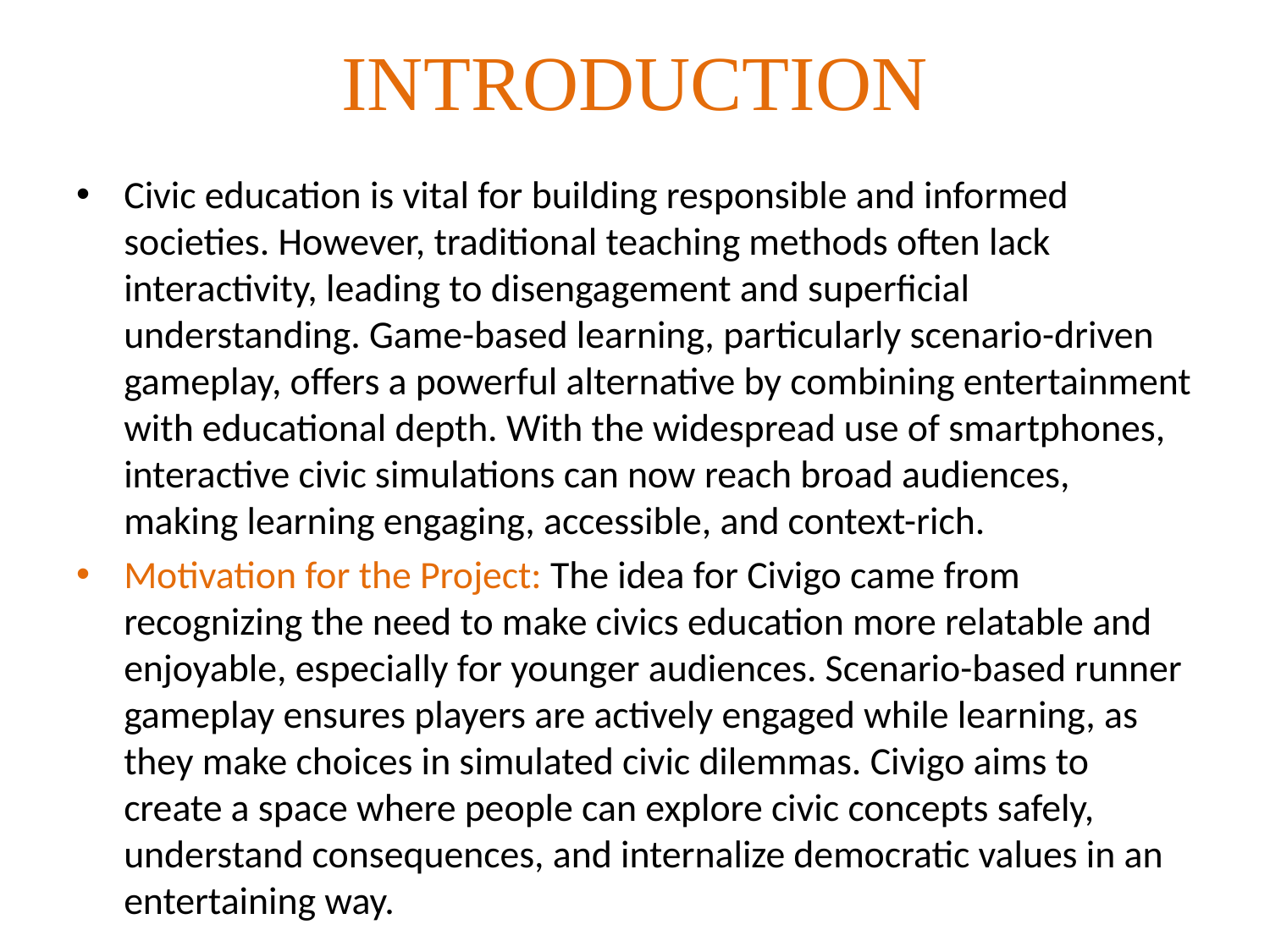

# INTRODUCTION
Civic education is vital for building responsible and informed societies. However, traditional teaching methods often lack interactivity, leading to disengagement and superficial understanding. Game-based learning, particularly scenario-driven gameplay, offers a powerful alternative by combining entertainment with educational depth. With the widespread use of smartphones, interactive civic simulations can now reach broad audiences, making learning engaging, accessible, and context-rich.
Motivation for the Project: The idea for Civigo came from recognizing the need to make civics education more relatable and enjoyable, especially for younger audiences. Scenario-based runner gameplay ensures players are actively engaged while learning, as they make choices in simulated civic dilemmas. Civigo aims to create a space where people can explore civic concepts safely, understand consequences, and internalize democratic values in an entertaining way.